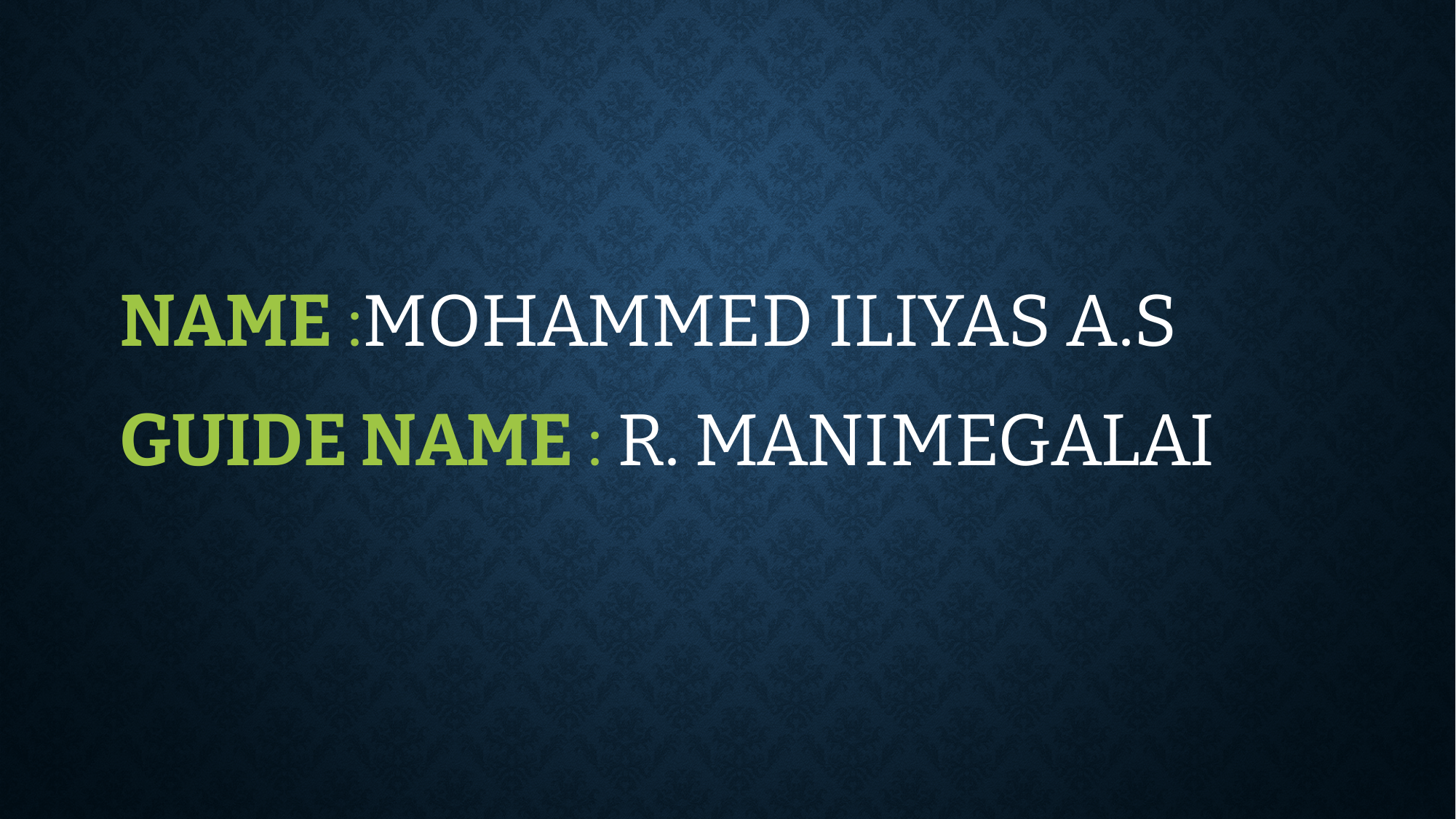

#
NAME :MOHAMMED ILIYAS A.S
GUIDE NAME : R. MANIMEGALAI